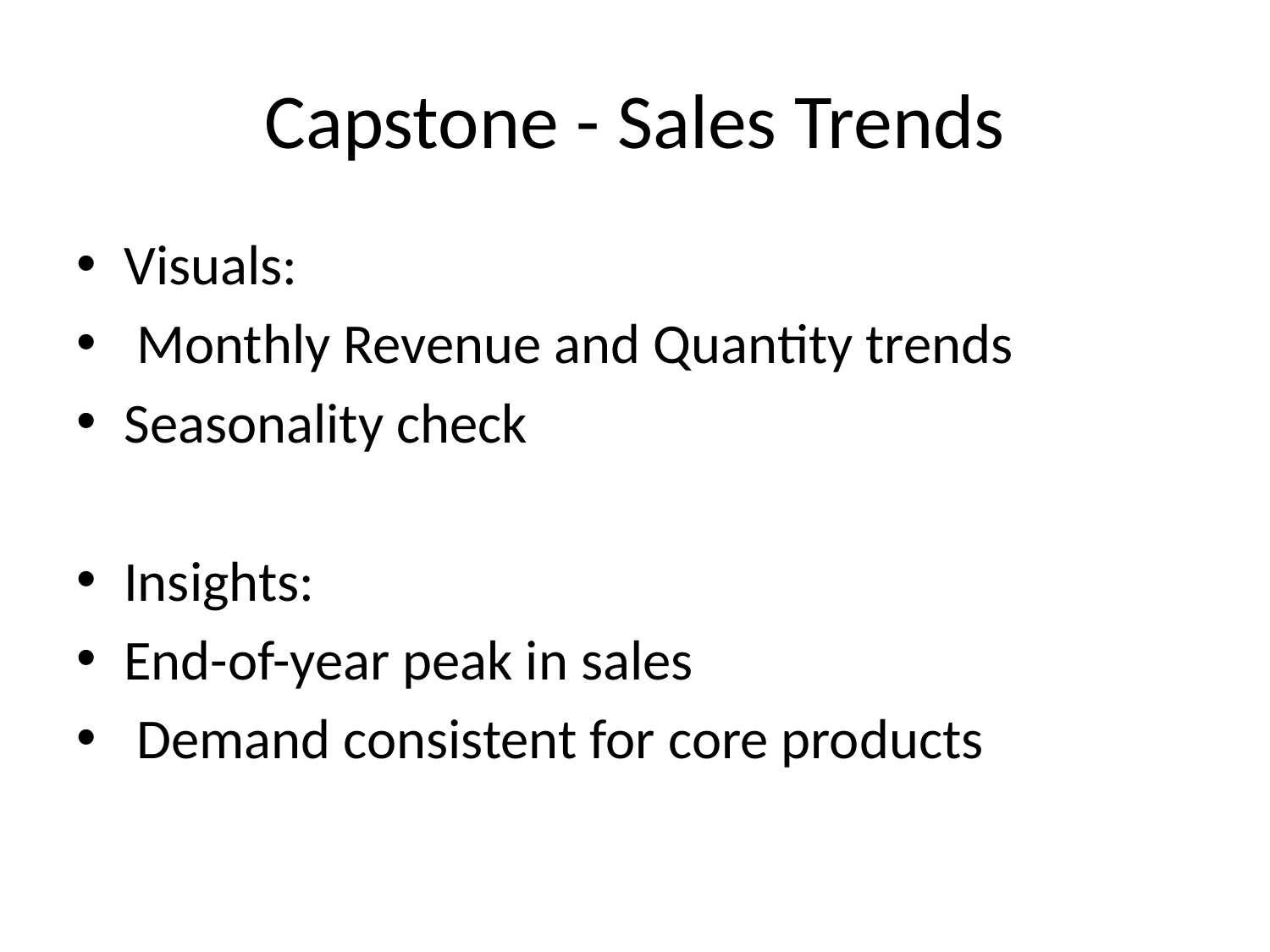

# Capstone - Sales Trends
Visuals:
 Monthly Revenue and Quantity trends
Seasonality check

Insights:
End-of-year peak in sales
 Demand consistent for core products